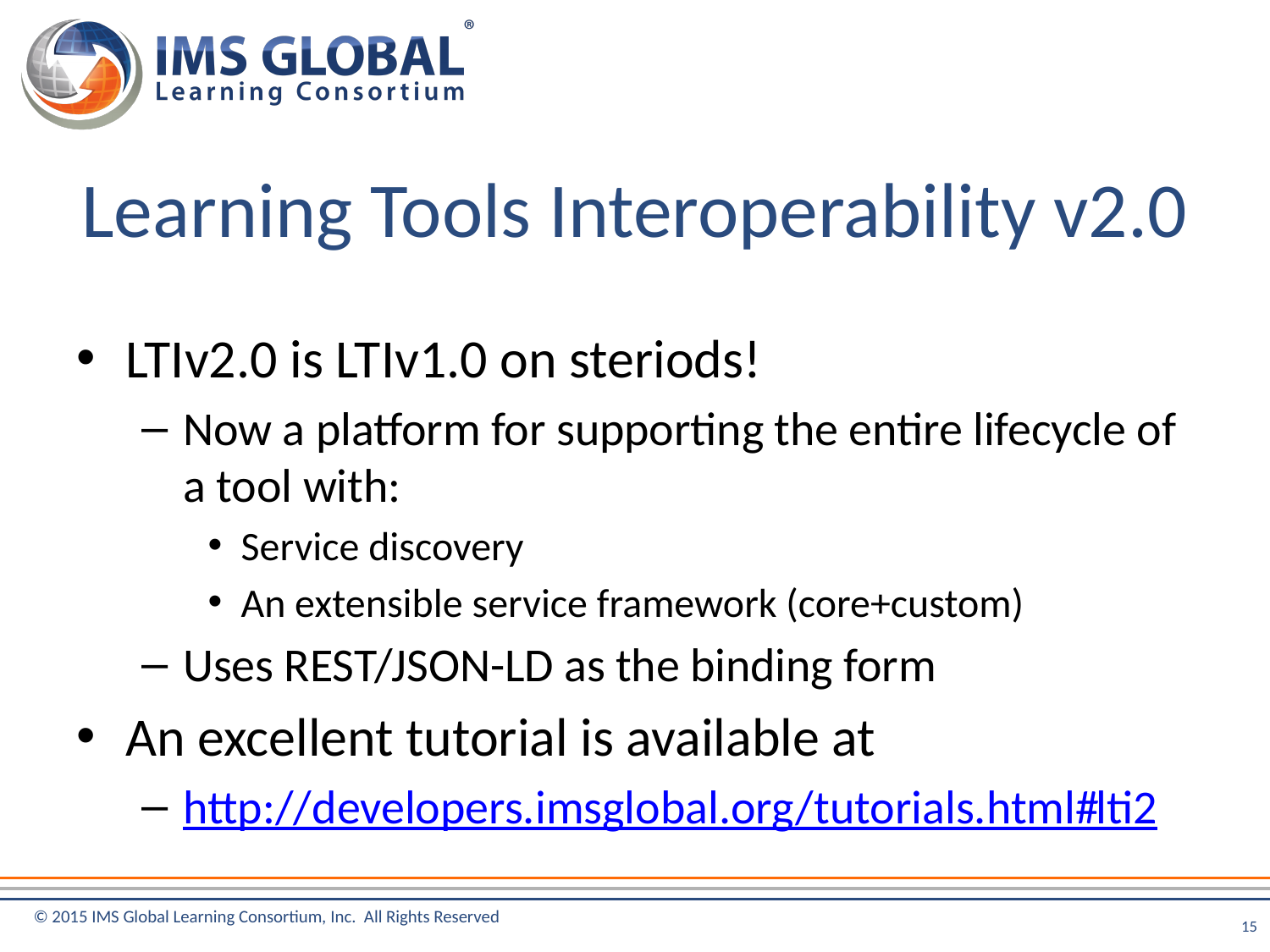

# Learning Tools Interoperability v2.0
LTIv2.0 is LTIv1.0 on steriods!
Now a platform for supporting the entire lifecycle of a tool with:
Service discovery
An extensible service framework (core+custom)
Uses REST/JSON-LD as the binding form
An excellent tutorial is available at
http://developers.imsglobal.org/tutorials.html#lti2
15